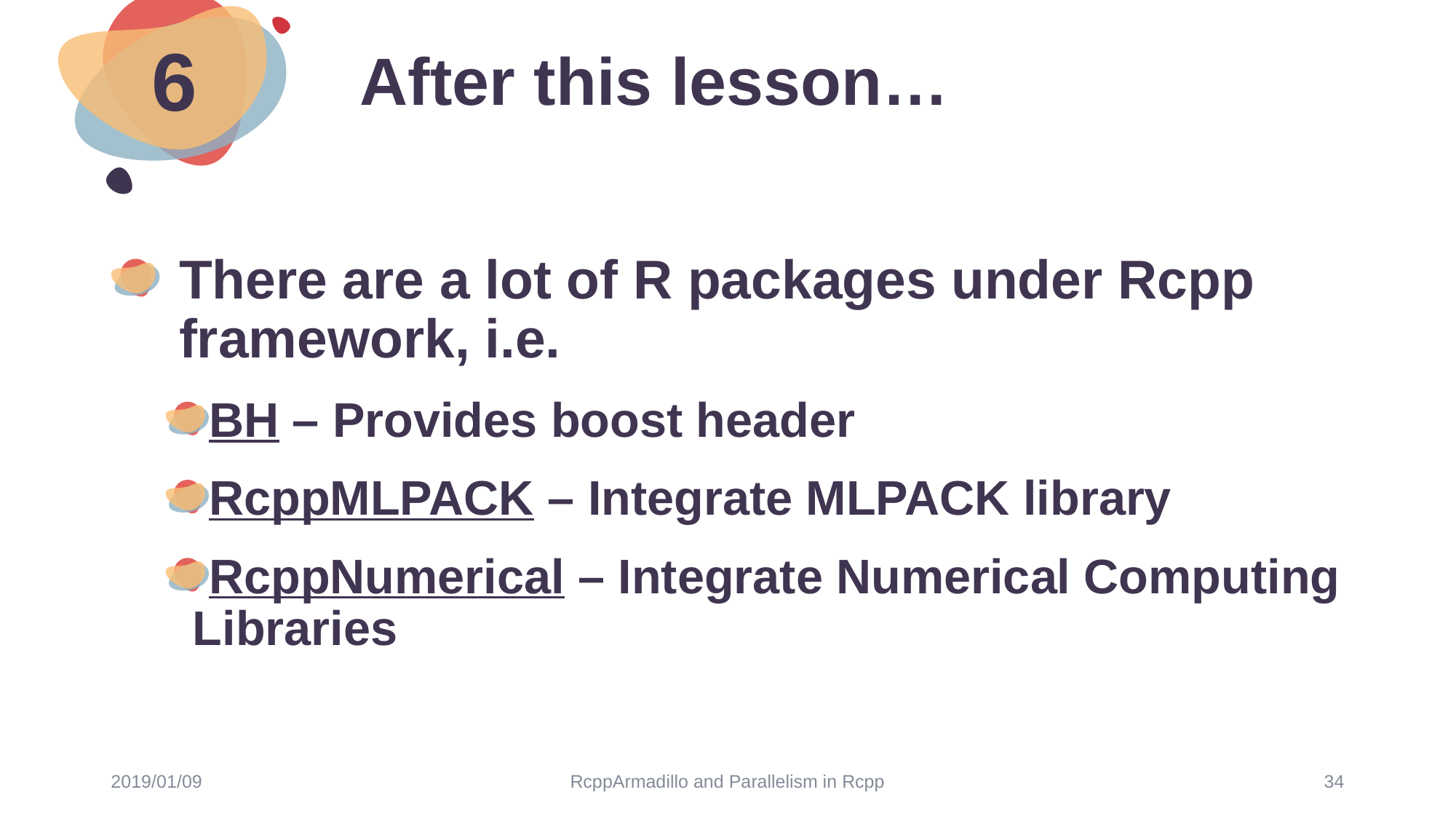

# After this lesson…
6
There are a lot of R packages under Rcpp framework, i.e.
BH – Provides boost header
RcppMLPACK – Integrate MLPACK library
RcppNumerical – Integrate Numerical Computing Libraries

2019/01/09
RcppArmadillo and Parallelism in Rcpp
34